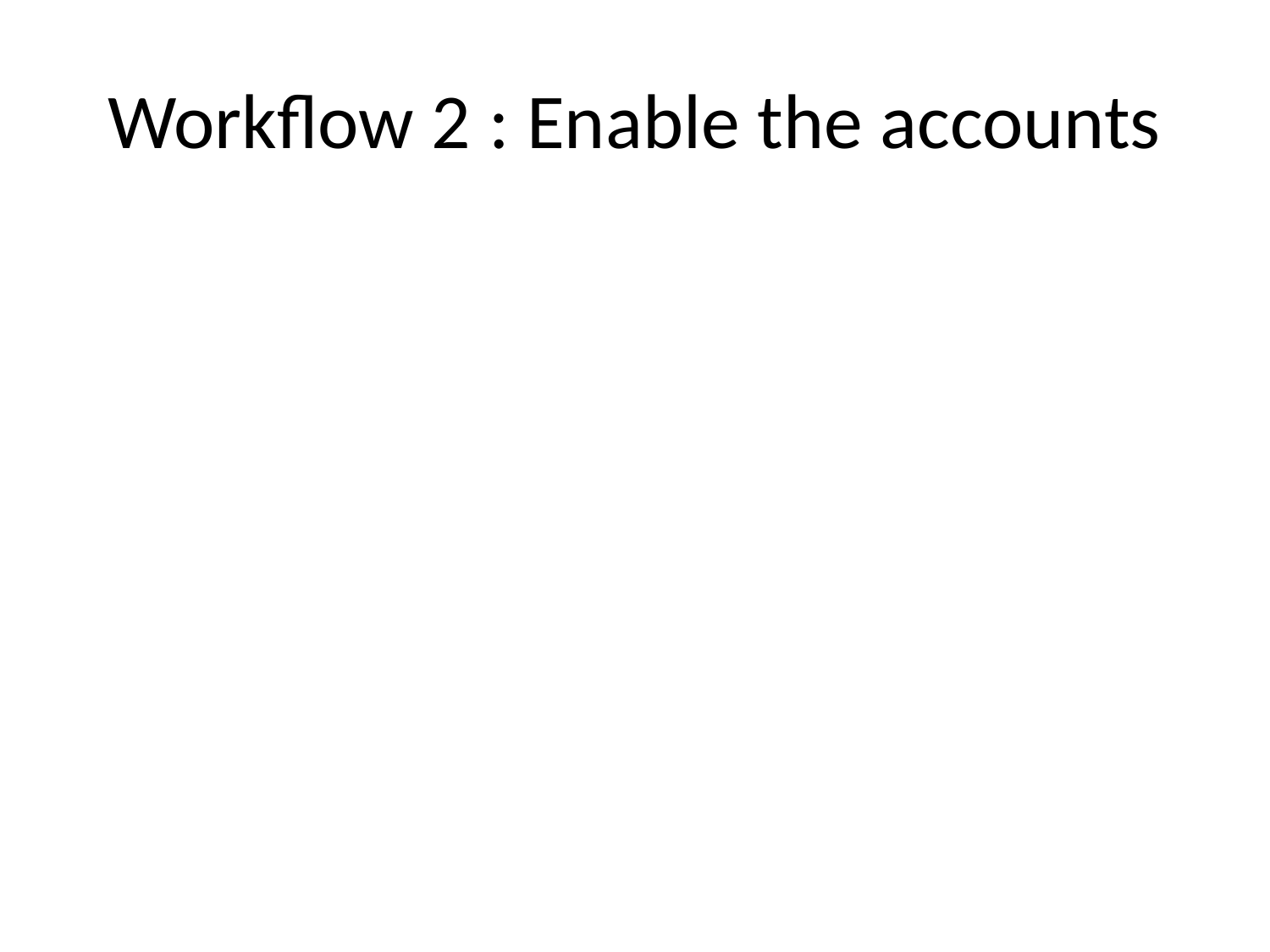

# Workflow 2 : Enable the accounts